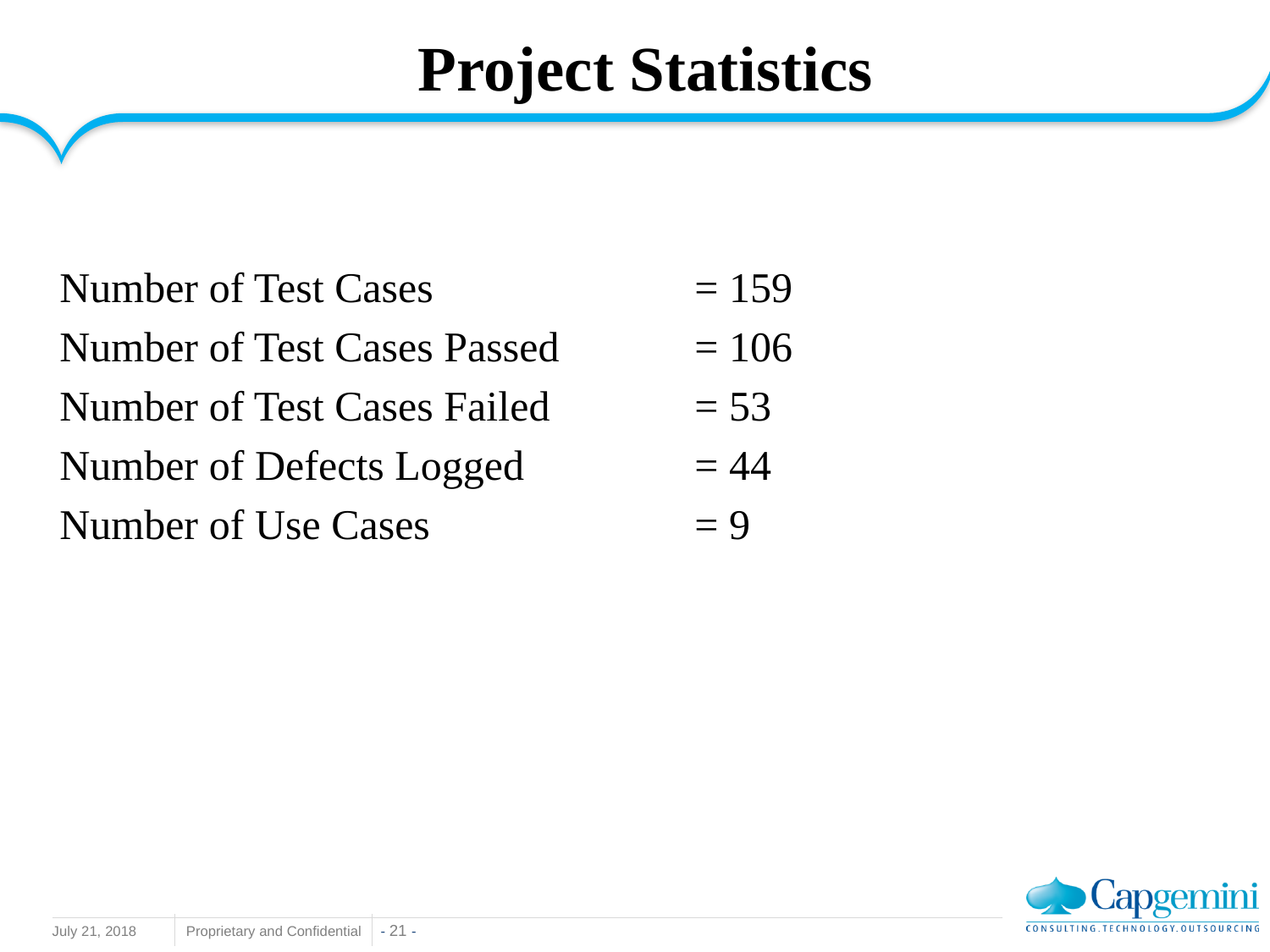

# Project Statistics
Number of Test Cases			= 159
Number of Test Cases Passed		= 106
Number of Test Cases Failed		= 53
Number of Defects Logged		= 44
Number of Use Cases			= 9